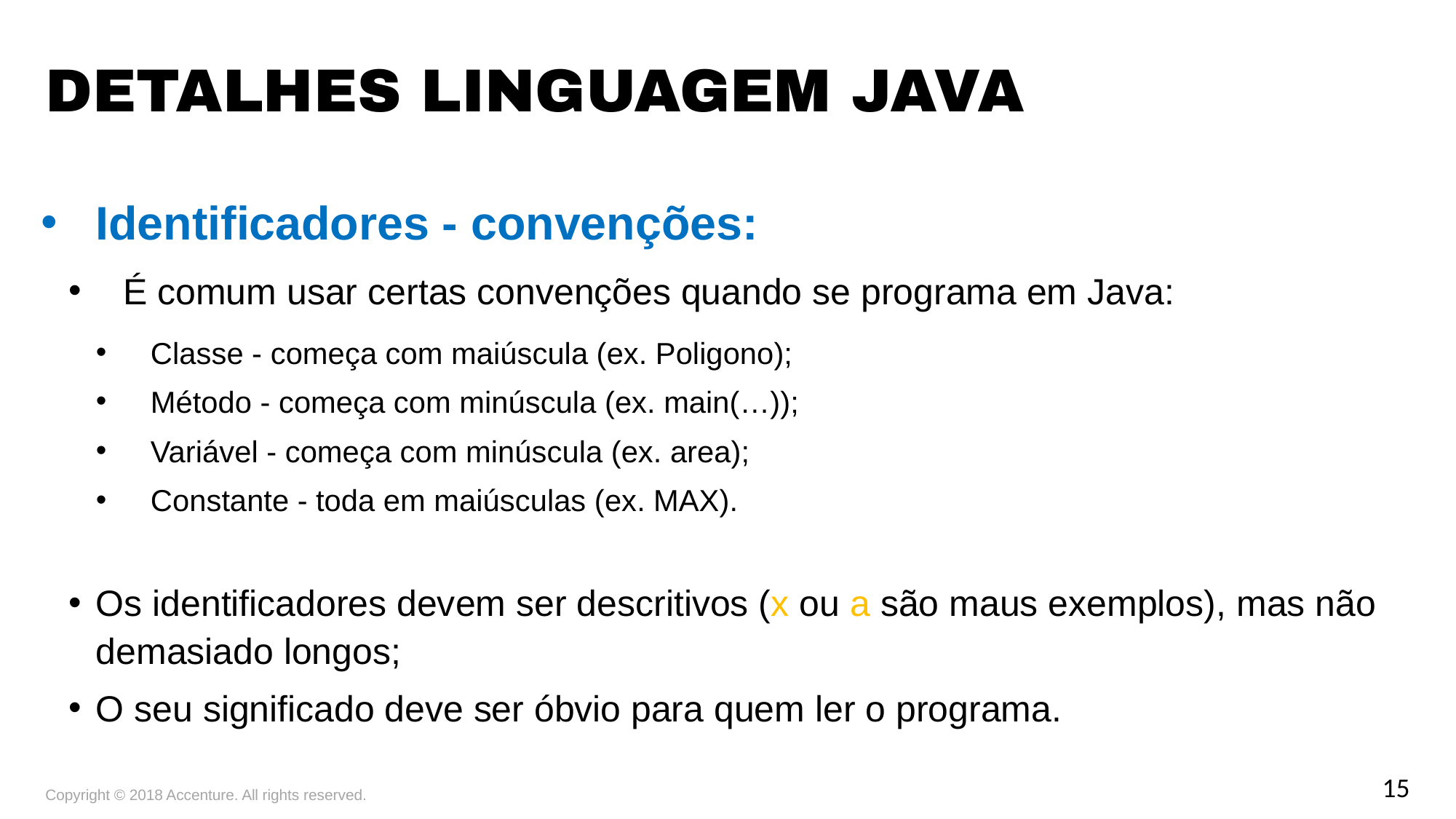

# Detalhes Linguagem java
Identificadores - convenções:
É comum usar certas convenções quando se programa em Java:
Classe - começa com maiúscula (ex. Poligono);
Método - começa com minúscula (ex. main(…));
Variável - começa com minúscula (ex. area);
Constante - toda em maiúsculas (ex. MAX).

Os identificadores devem ser descritivos (x ou a são maus exemplos), mas não demasiado longos;
O seu significado deve ser óbvio para quem ler o programa.

Copyright © 2018 Accenture. All rights reserved.
15